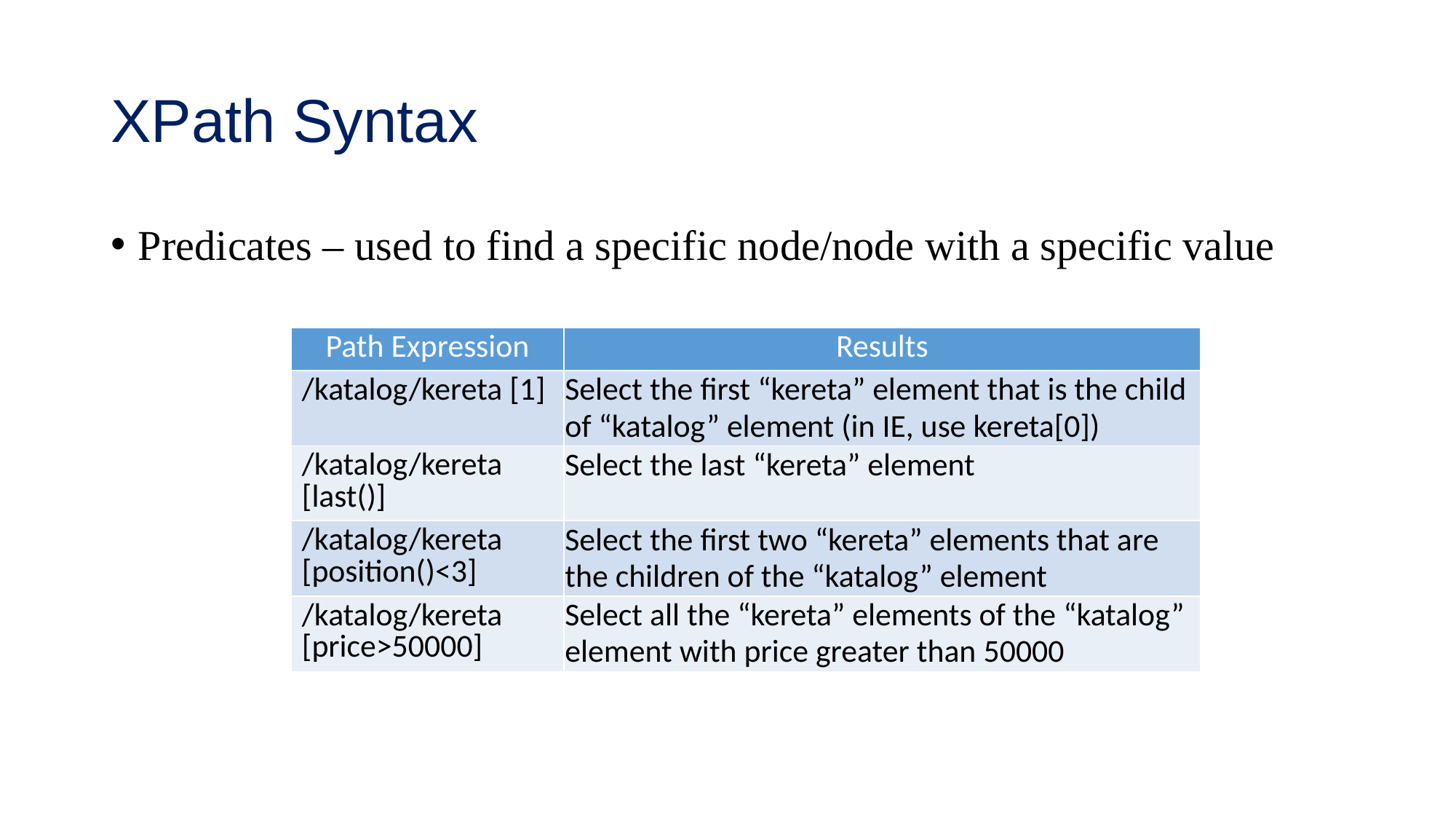

# XPath Syntax
Predicates – used to find a specific node/node with a specific value

| Path Expression | Results |
| --- | --- |
| /katalog/kereta [1] | Select the first “kereta” element that is the child of “katalog” element (in IE, use kereta[0]) |
| /katalog/kereta [last()] | Select the last “kereta” element |
| /katalog/kereta [position()<3] | Select the first two “kereta” elements that are the children of the “katalog” element |
| /katalog/kereta [price>50000] | Select all the “kereta” elements of the “katalog” element with price greater than 50000 |